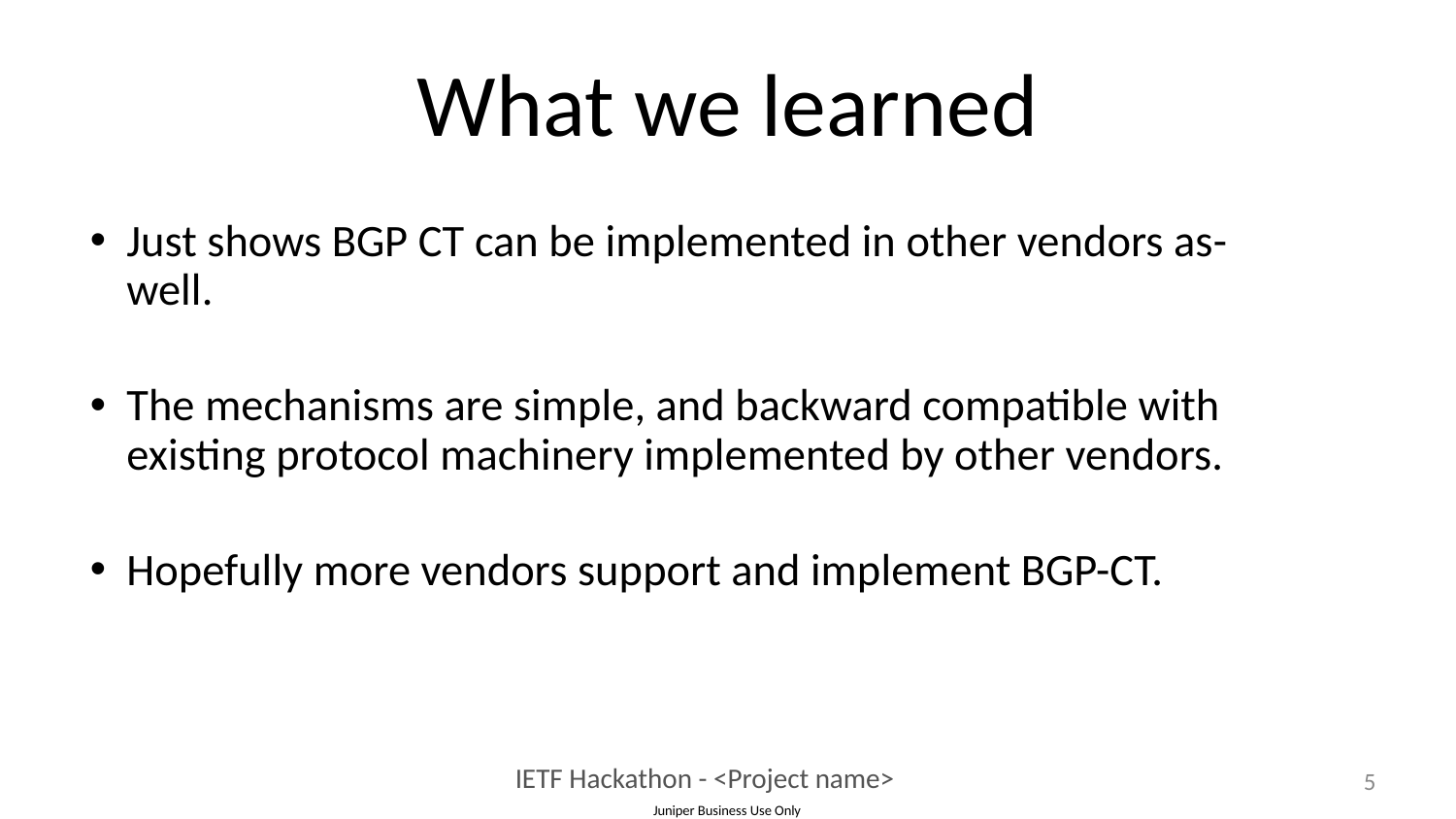

# What we learned

Just shows BGP CT can be implemented in other vendors as-well.

The mechanisms are simple, and backward compatible with existing protocol machinery implemented by other vendors.

Hopefully more vendors support and implement BGP-CT.

5